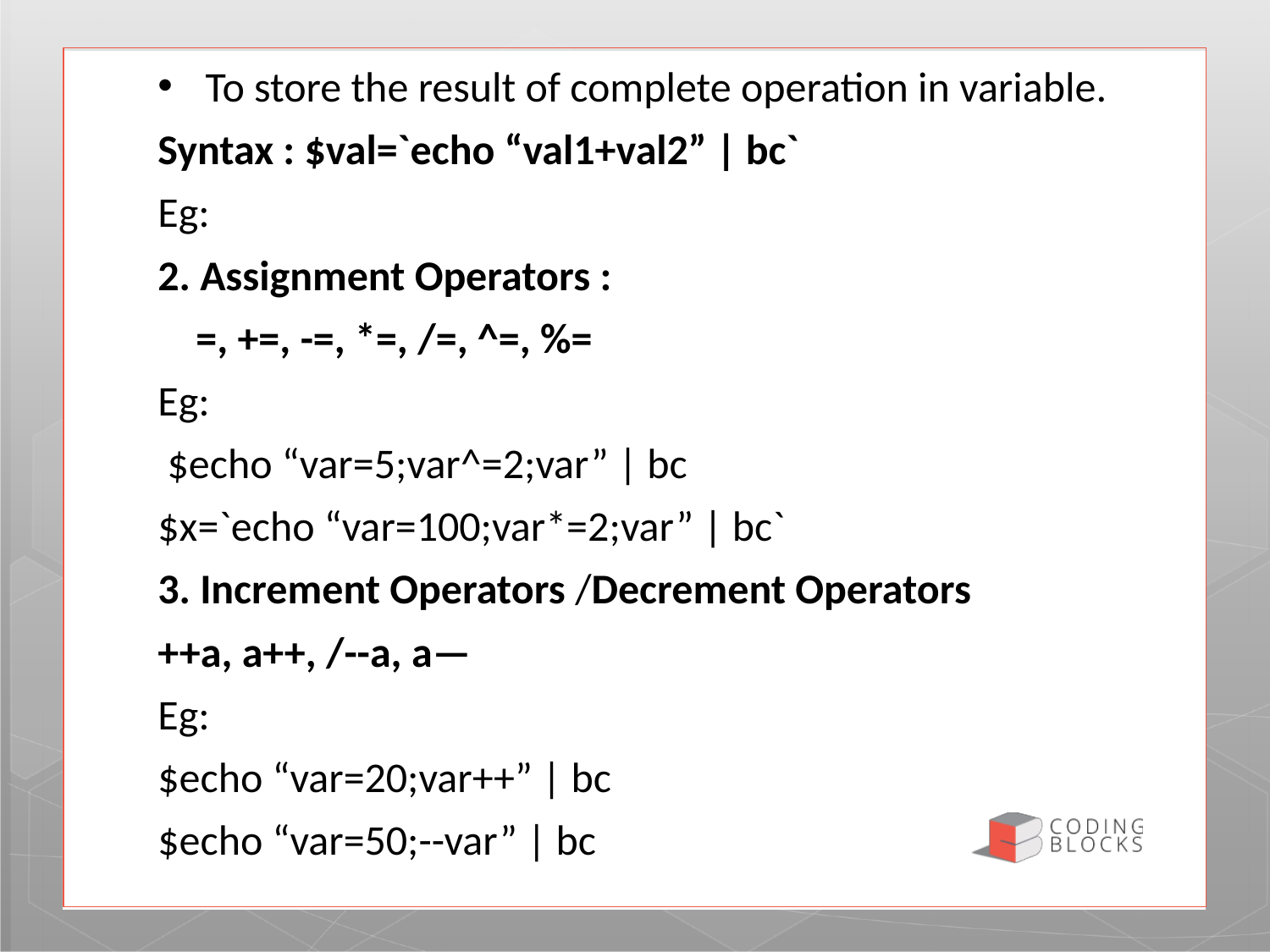

To store the result of complete operation in variable.
Syntax : $val=`echo “val1+val2” | bc`
Eg:
2. Assignment Operators :
    =, +=, -=, *=, /=, ^=, %=
Eg:
 $echo “var=5;var^=2;var” | bc
$x=`echo “var=100;var*=2;var” | bc`
3. Increment Operators /Decrement Operators
++a, a++, /--a, a—
Eg:
$echo “var=20;var++” | bc
$echo “var=50;--var” | bc